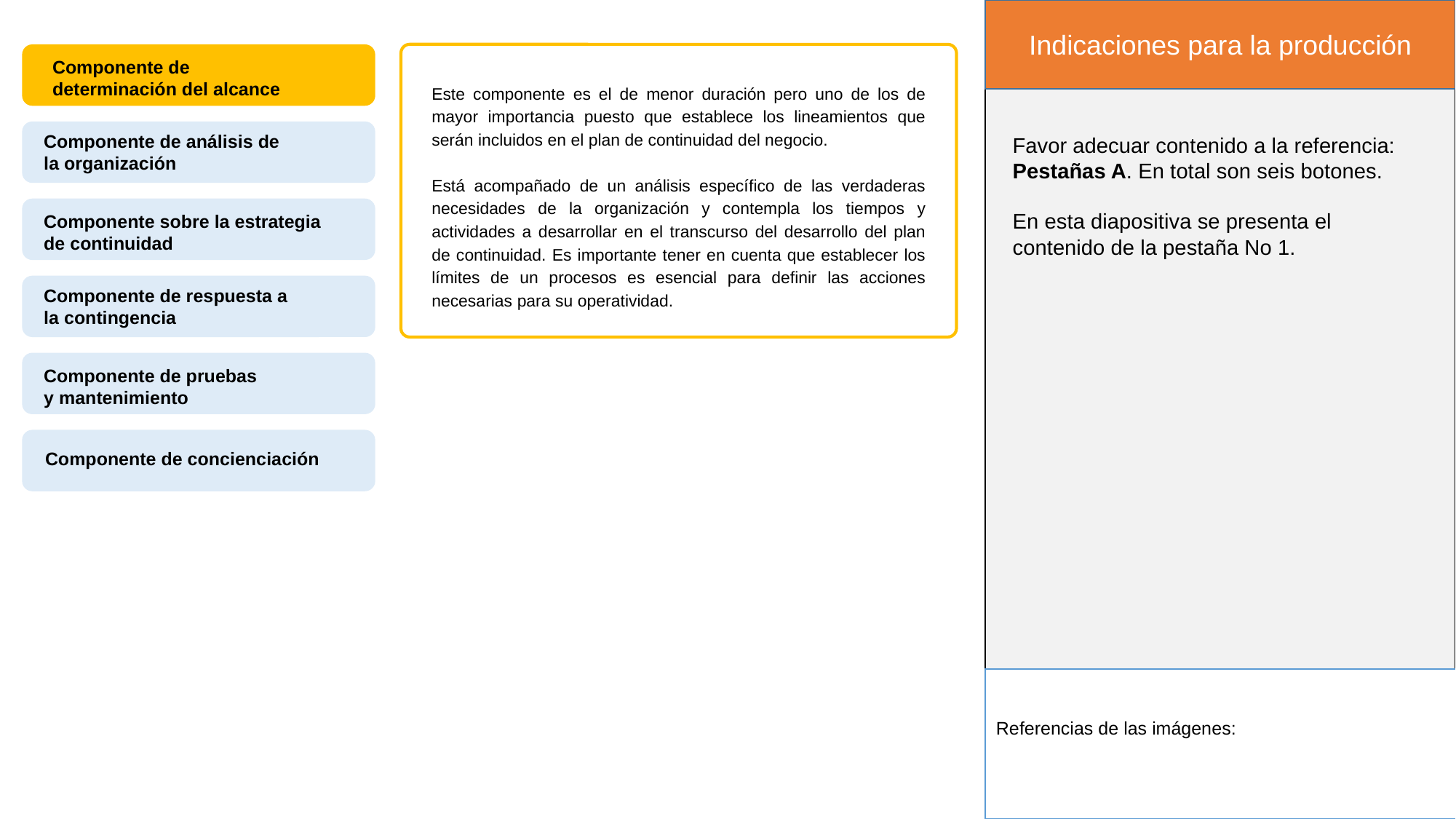

Indicaciones para la producción

Componente de determinación del alcance
Este componente es el de menor duración pero uno de los de mayor importancia puesto que establece los lineamientos que serán incluidos en el plan de continuidad del negocio.

Está acompañado de un análisis específico de las verdaderas necesidades de la organización y contempla los tiempos y actividades a desarrollar en el transcurso del desarrollo del plan de continuidad. Es importante tener en cuenta que establecer los límites de un procesos es esencial para definir las acciones necesarias para su operatividad.

Componente de análisis de la organización
Favor adecuar contenido a la referencia: Pestañas A. En total son seis botones.

En esta diapositiva se presenta el contenido de la pestaña No 1.

Componente sobre la estrategia de continuidad

Componente de respuesta a la contingencia

Componente de pruebas y mantenimiento

Componente de concienciación
Referencias de las imágenes: